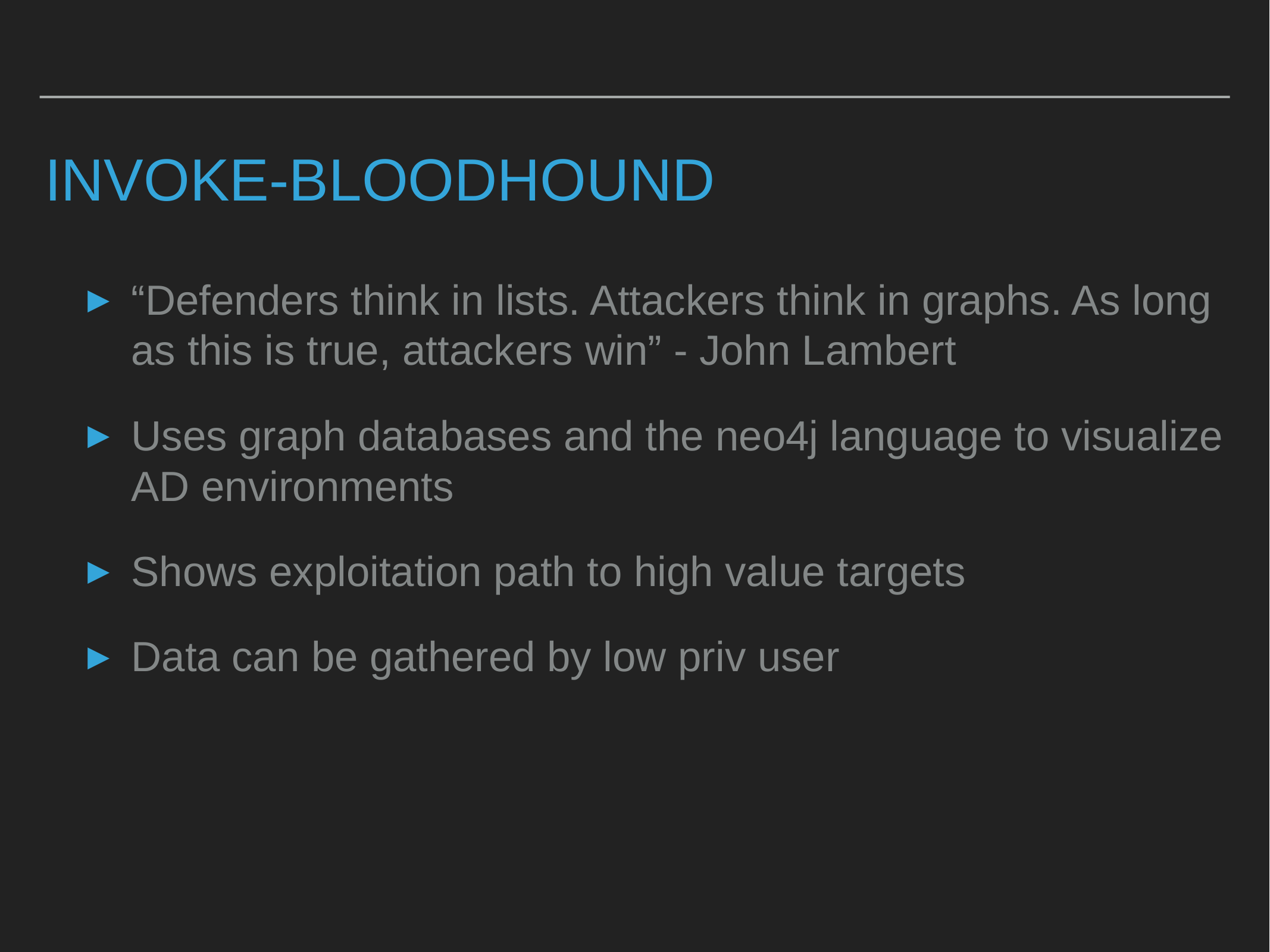

# Invoke-Bloodhound
“Defenders think in lists. Attackers think in graphs. As long as this is true, attackers win” - John Lambert
Uses graph databases and the neo4j language to visualize AD environments
Shows exploitation path to high value targets
Data can be gathered by low priv user